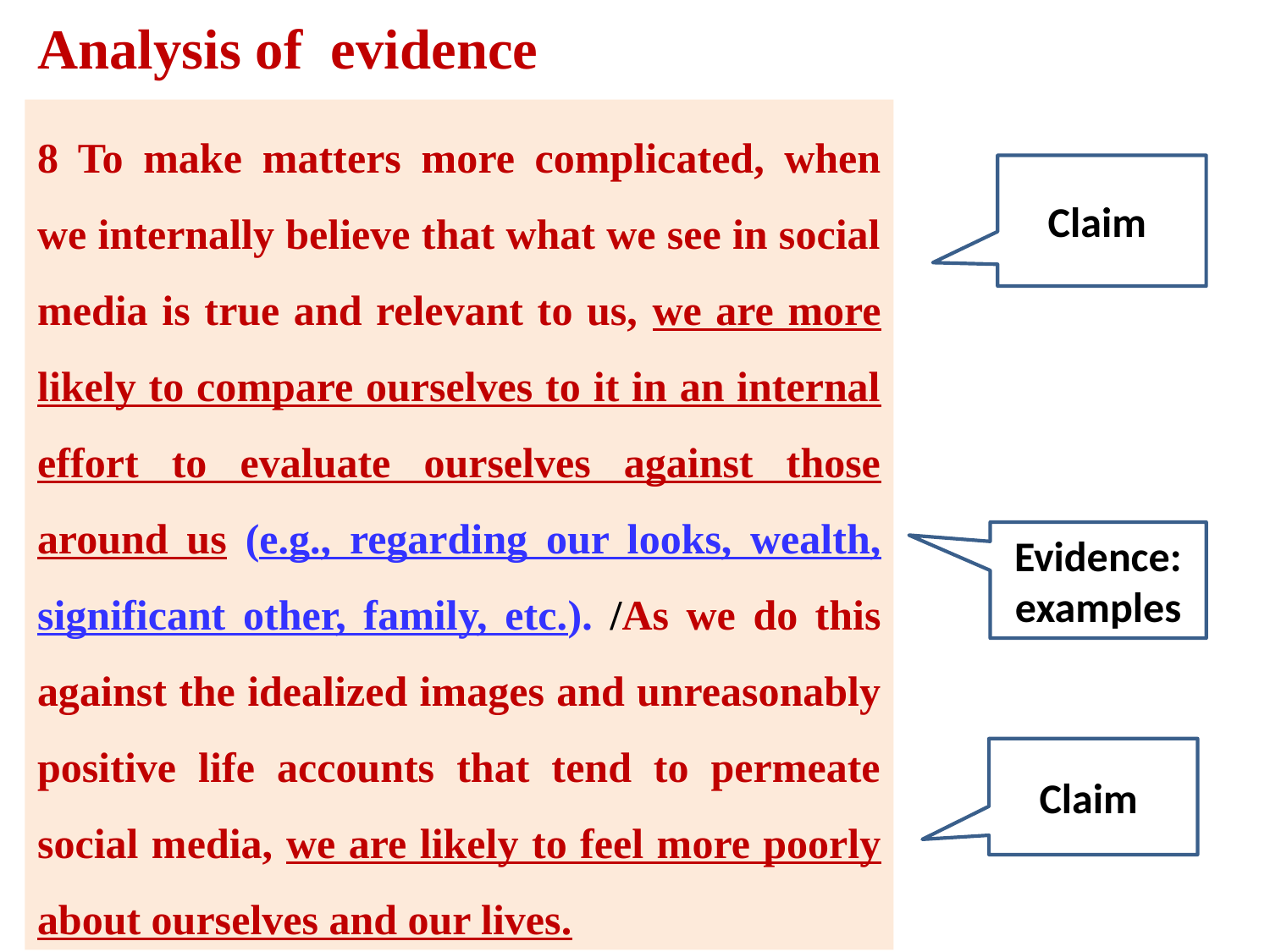

Analysis of  evidence
8 To make matters more complicated, when we internally believe that what we see in social media is true and relevant to us, we are more likely to compare ourselves to it in an internal effort to evaluate ourselves against those around us (e.g., regarding our looks, wealth, significant other, family, etc.). /As we do this against the idealized images and unreasonably positive life accounts that tend to permeate social media, we are likely to feel more poorly about ourselves and our lives.
Claim
Evidence: examples
Claim